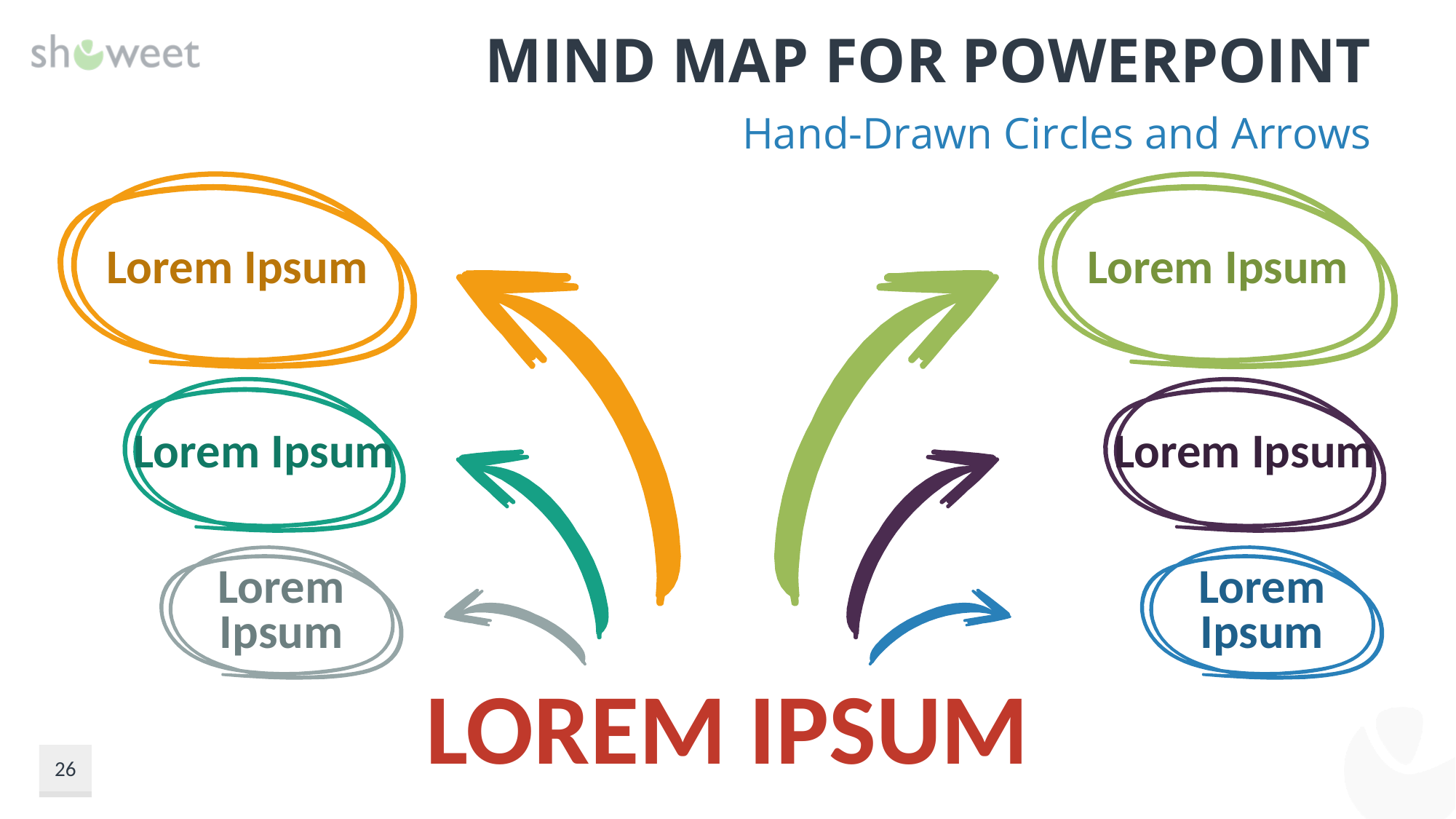

# Mind Map for PowerPoint
Hand-Drawn Circles and Arrows
Lorem Ipsum
Lorem Ipsum

Lorem Ipsum
Lorem Ipsum
Lorem Ipsum
Lorem Ipsum
Lorem Ipsum
26